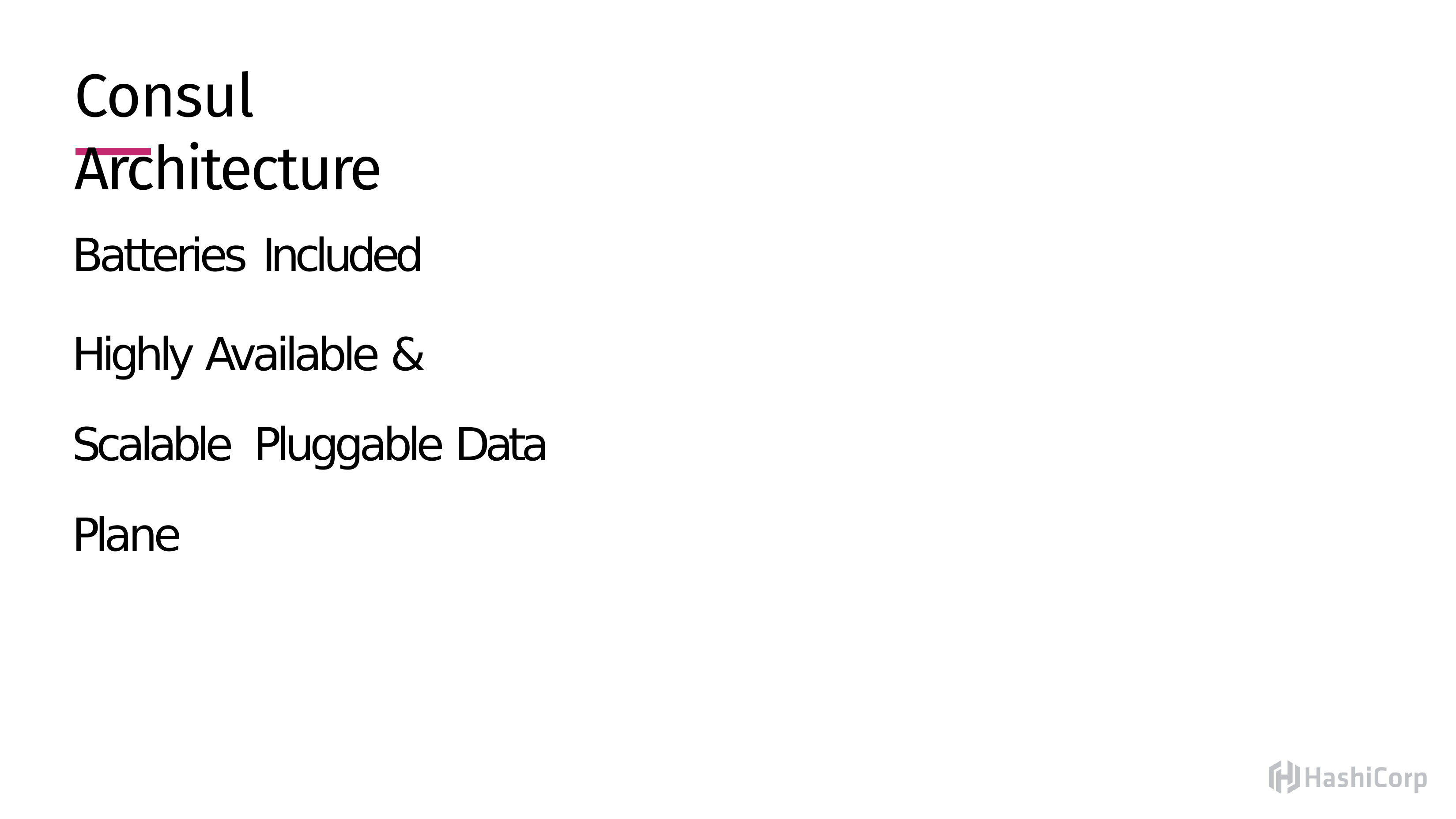

# Consul Architecture

Batteries Included
Highly Available & Scalable  Pluggable Data Plane